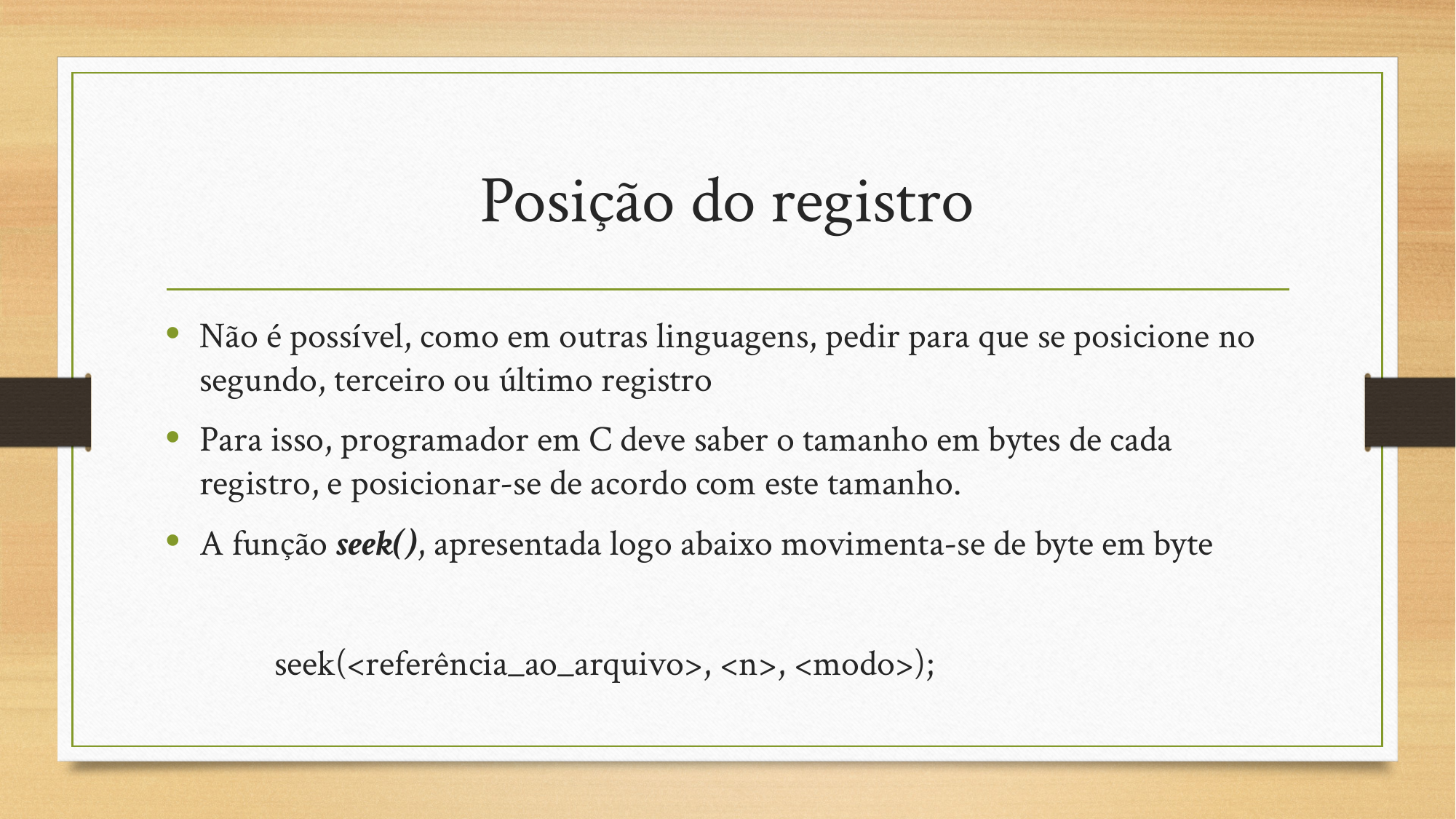

# Posição do registro
Não é possível, como em outras linguagens, pedir para que se posicione no segundo, terceiro ou último registro
Para isso, programador em C deve saber o tamanho em bytes de cada registro, e posicionar-se de acordo com este tamanho.
A função seek(), apresentada logo abaixo movimenta-se de byte em byte

	seek(<referência_ao_arquivo>, <n>, <modo>);